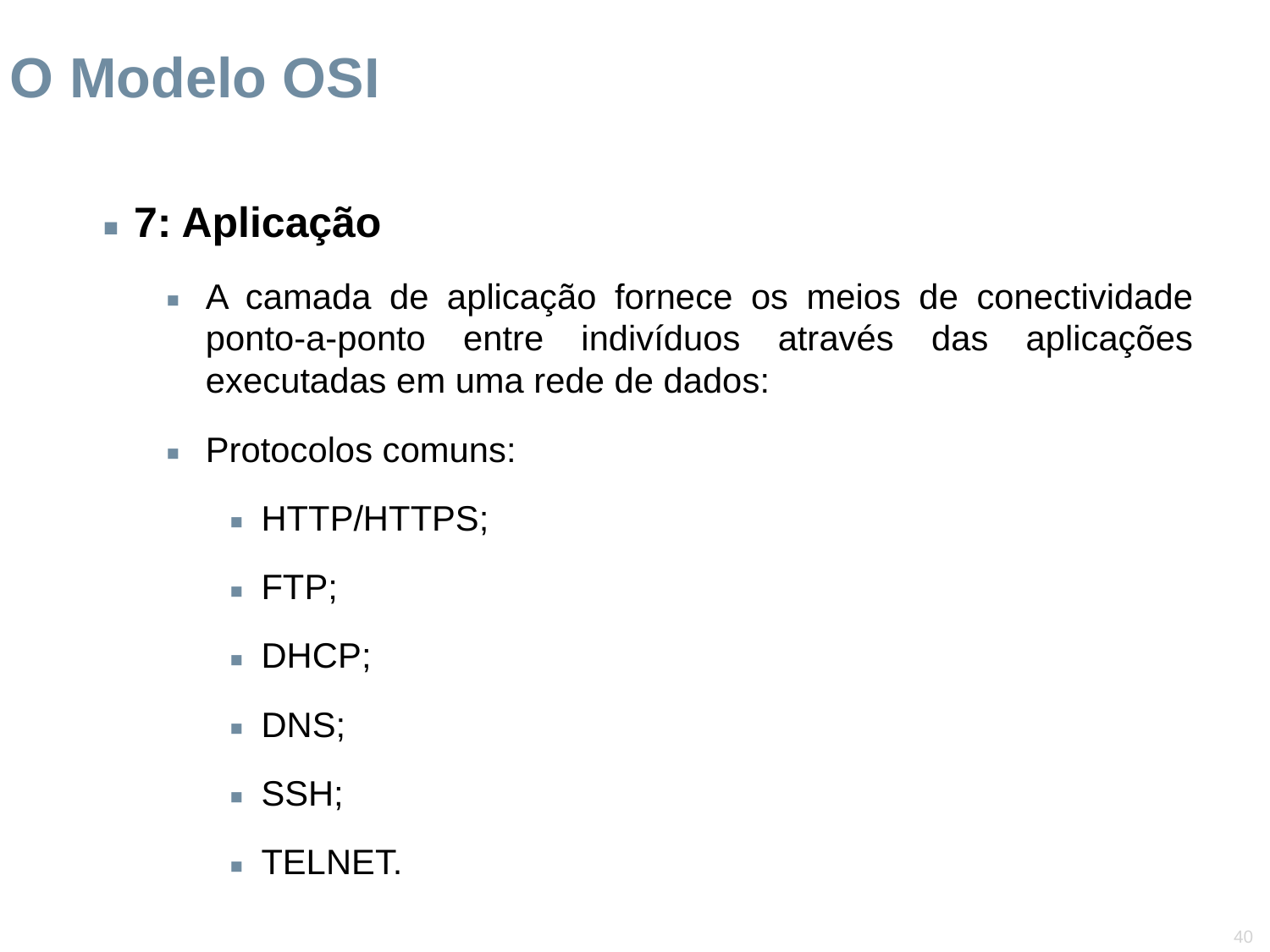

O Modelo OSI
7: Aplicação
A camada de aplicação fornece os meios de conectividade ponto-a-ponto entre indivíduos através das aplicações executadas em uma rede de dados:
Protocolos comuns:
HTTP/HTTPS;
FTP;
DHCP;
DNS;
SSH;
TELNET.